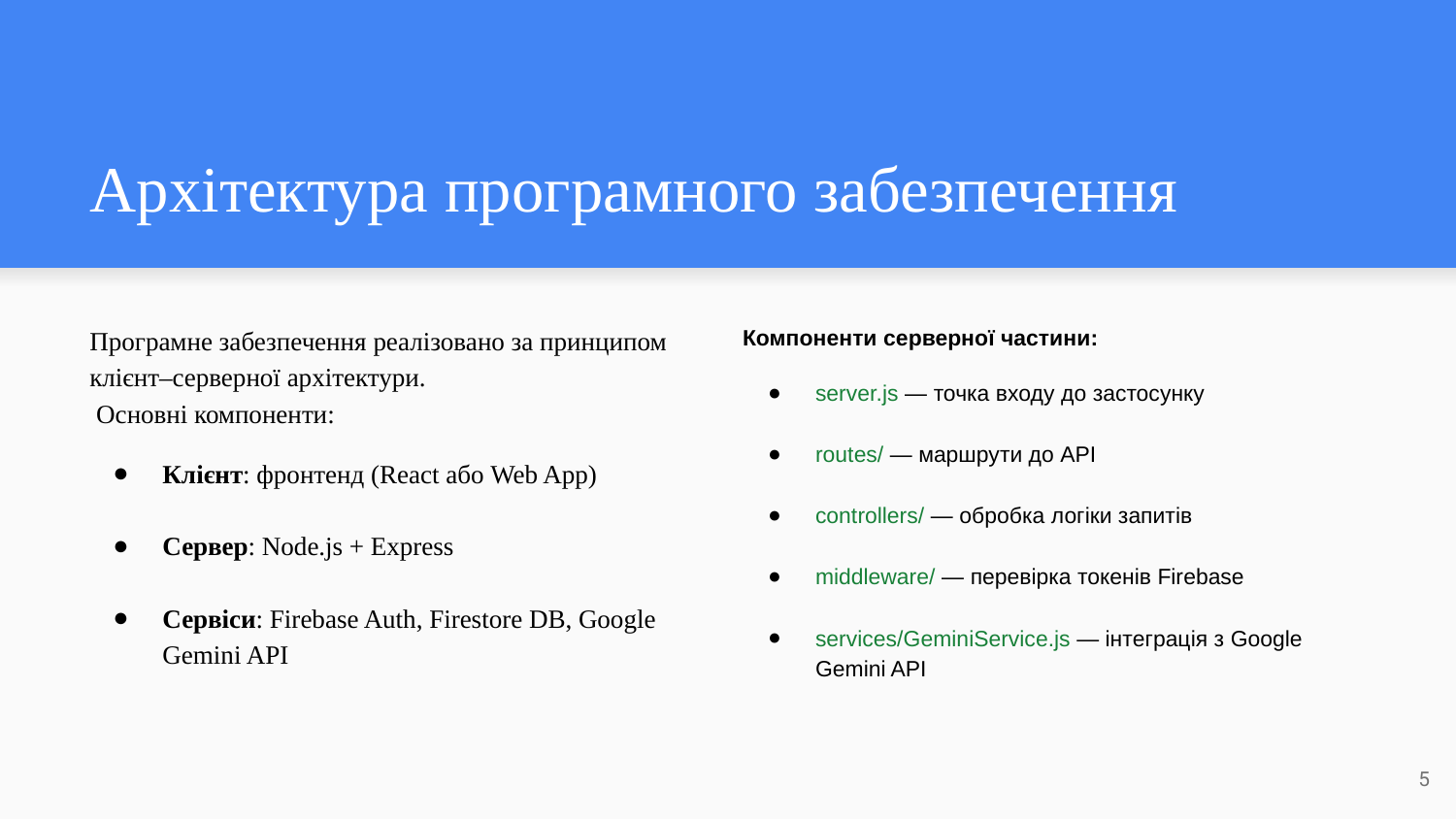

# Архітектура програмного забезпечення
Програмне забезпечення реалізовано за принципом клієнт–серверної архітектури.
 Основні компоненти:
Клієнт: фронтенд (React або Web App)
Сервер: Node.js + Express
Сервіси: Firebase Auth, Firestore DB, Google Gemini API

Компоненти серверної частини:
server.js — точка входу до застосунку
routes/ — маршрути до API
controllers/ — обробка логіки запитів
middleware/ — перевірка токенів Firebase
services/GeminiService.js — інтеграція з Google Gemini API

5